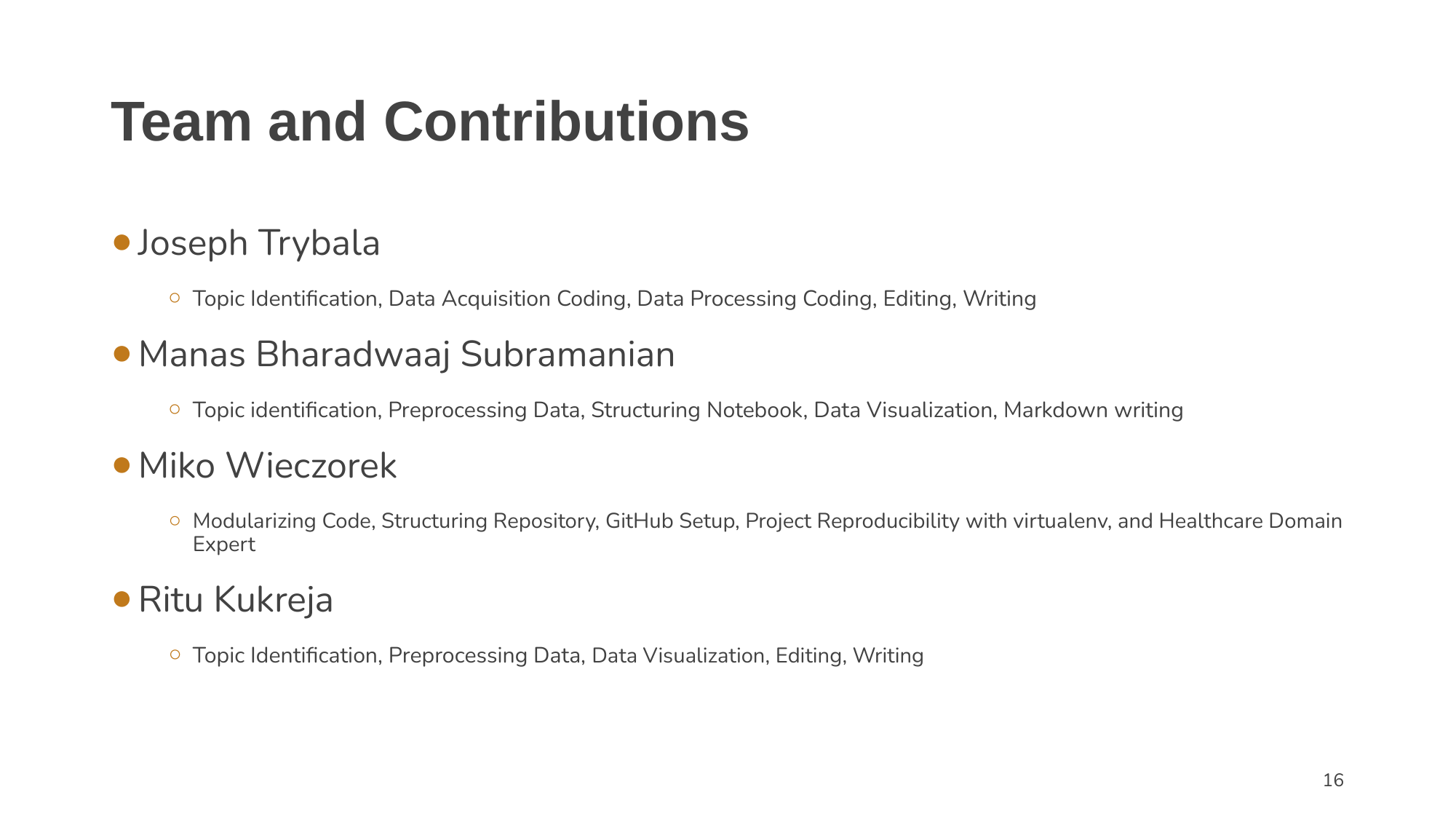

# Team and Contributions
Joseph Trybala
Topic Identification, Data Acquisition Coding, Data Processing Coding, Editing, Writing
Manas Bharadwaaj Subramanian
Topic identification, Preprocessing Data, Structuring Notebook, Data Visualization, Markdown writing
Miko Wieczorek
Modularizing Code, Structuring Repository, GitHub Setup, Project Reproducibility with virtualenv, and Healthcare Domain Expert
Ritu Kukreja
Topic Identification, Preprocessing Data, Data Visualization, Editing, Writing
16